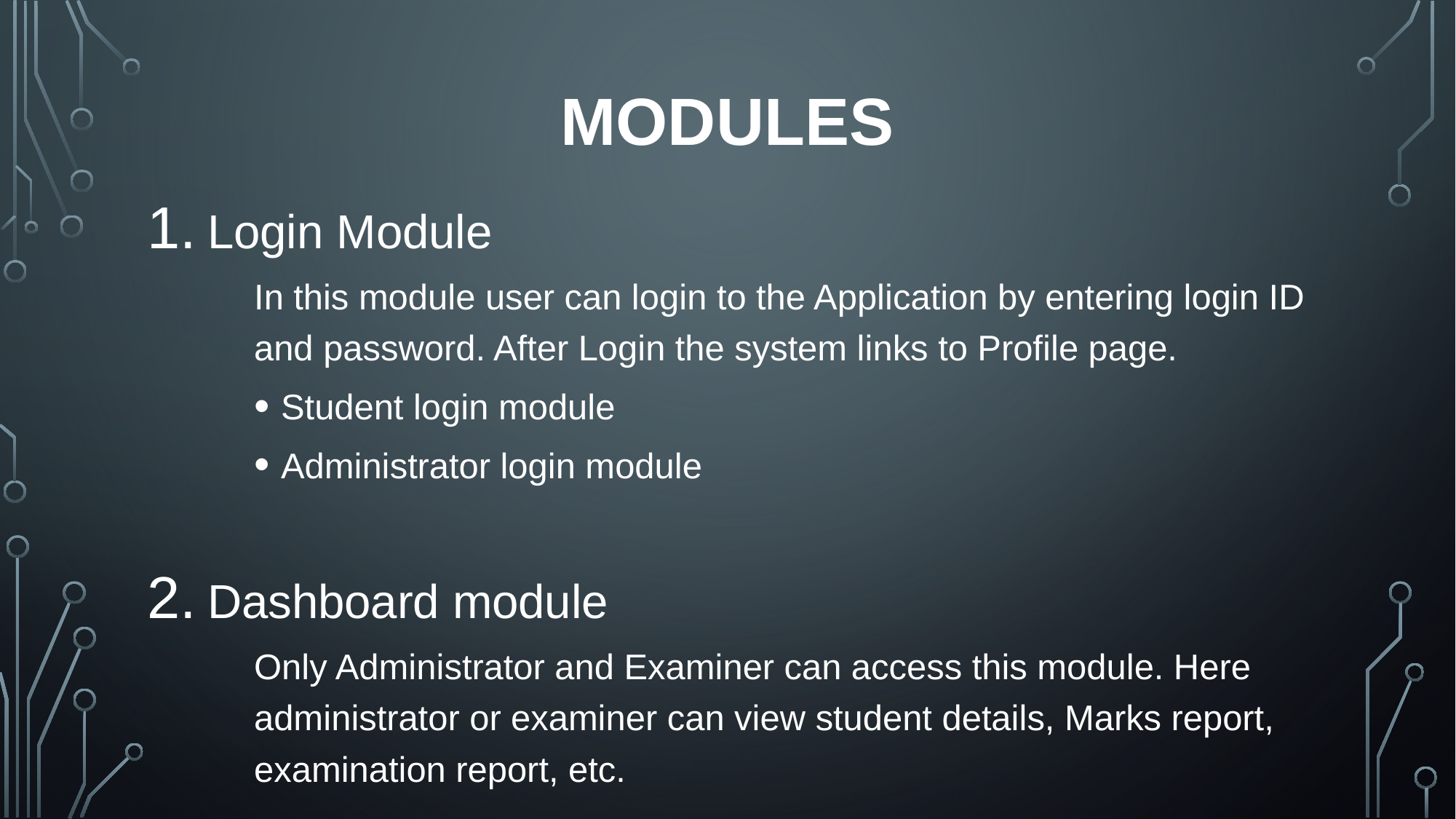

# Modules
Login Module
In this module user can login to the Application by entering login ID and password. After Login the system links to Profile page.
Student login module
Administrator login module

Dashboard module
Only Administrator and Examiner can access this module. Here administrator or examiner can view student details, Marks report, examination report, etc.